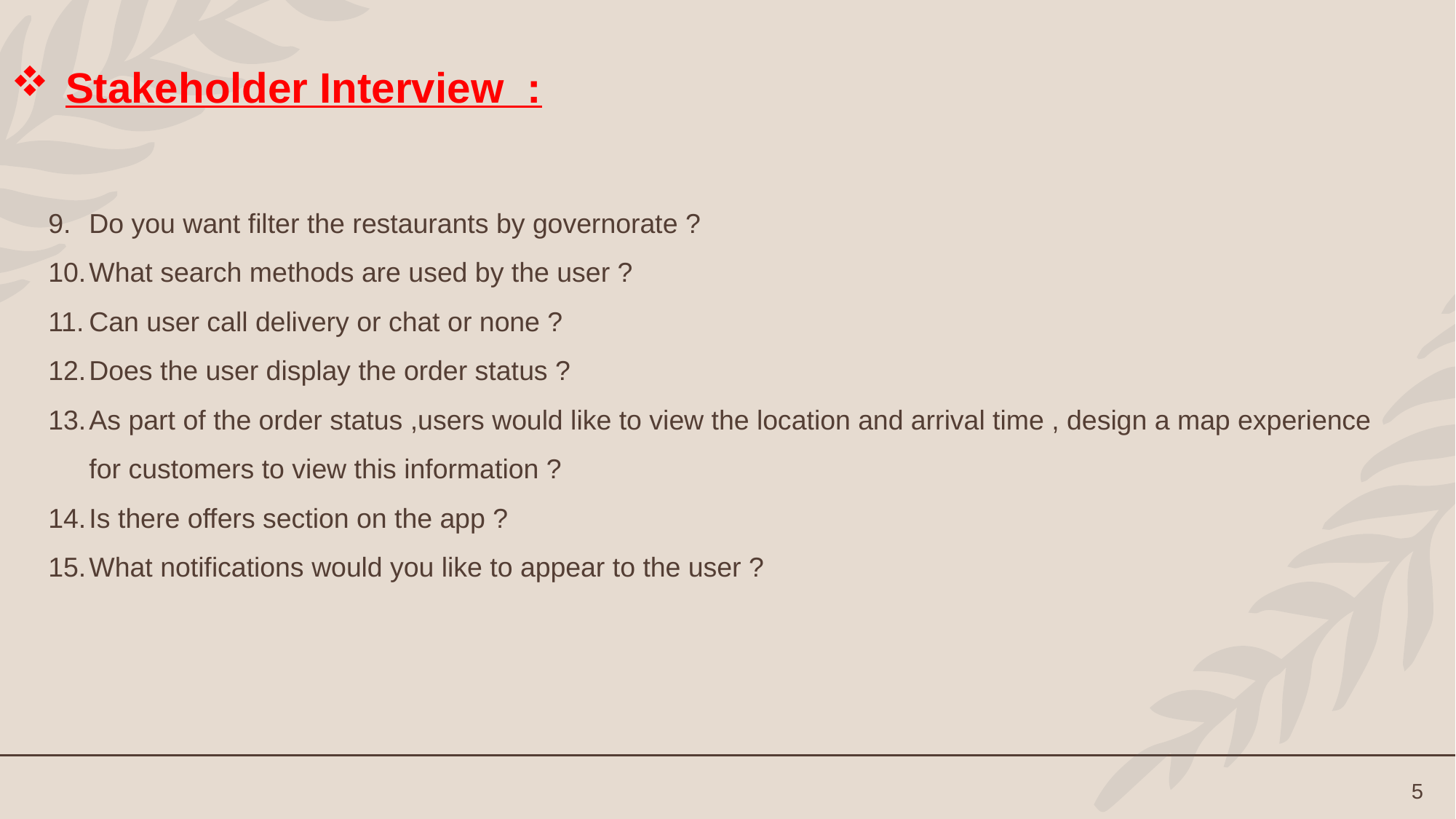

# Stakeholder Interview  :
Do you want filter the restaurants by governorate ?
What search methods are used by the user ?
Can user call delivery or chat or none ?
Does the user display the order status ?
As part of the order status ,users would like to view the location and arrival time , design a map experience for customers to view this information ?
Is there offers section on the app ?
What notifications would you like to appear to the user ?
5